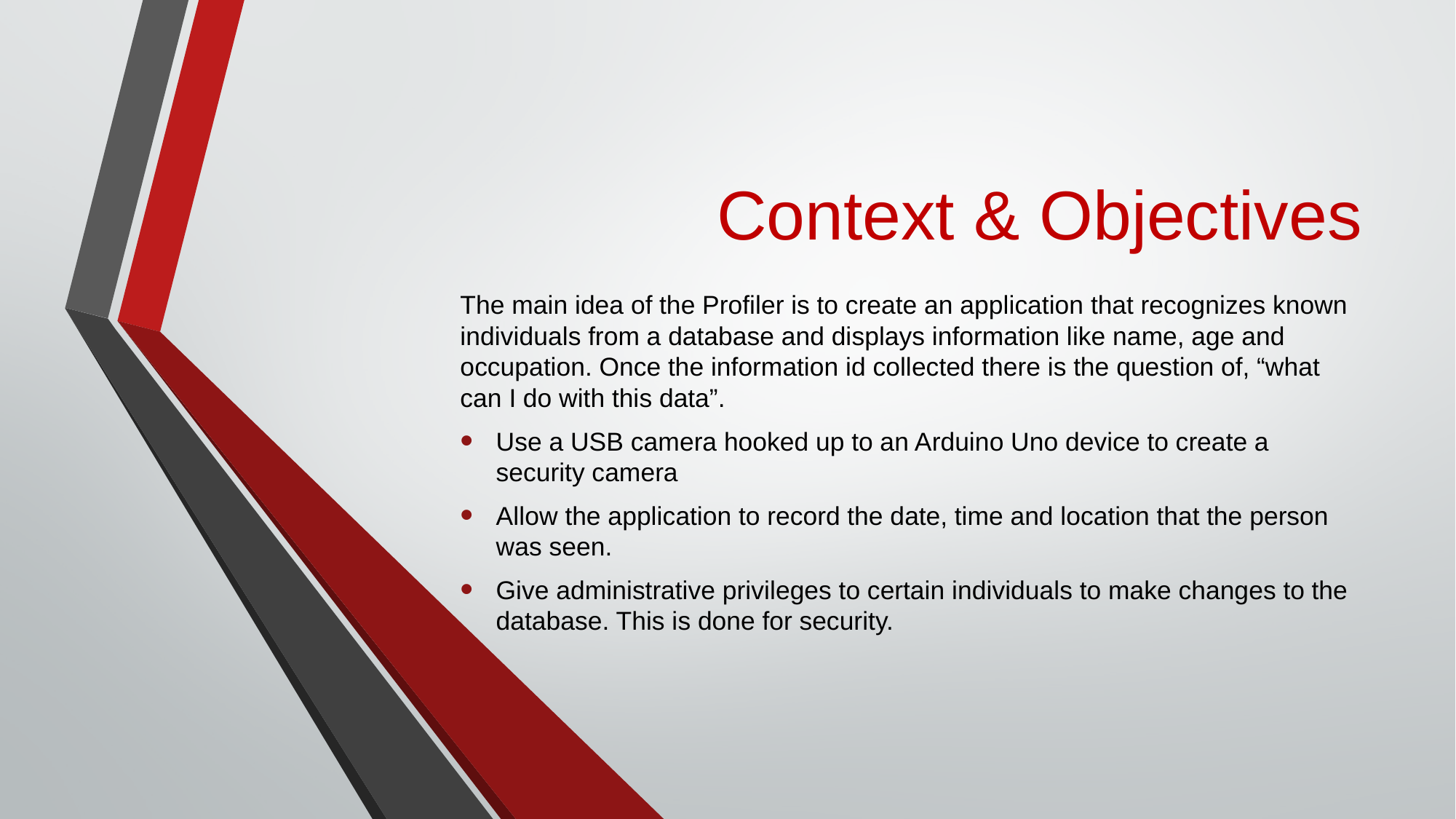

# Context & Objectives
The main idea of the Profiler is to create an application that recognizes known individuals from a database and displays information like name, age and occupation. Once the information id collected there is the question of, “what can I do with this data”.
Use a USB camera hooked up to an Arduino Uno device to create a security camera
Allow the application to record the date, time and location that the person was seen.
Give administrative privileges to certain individuals to make changes to the database. This is done for security.